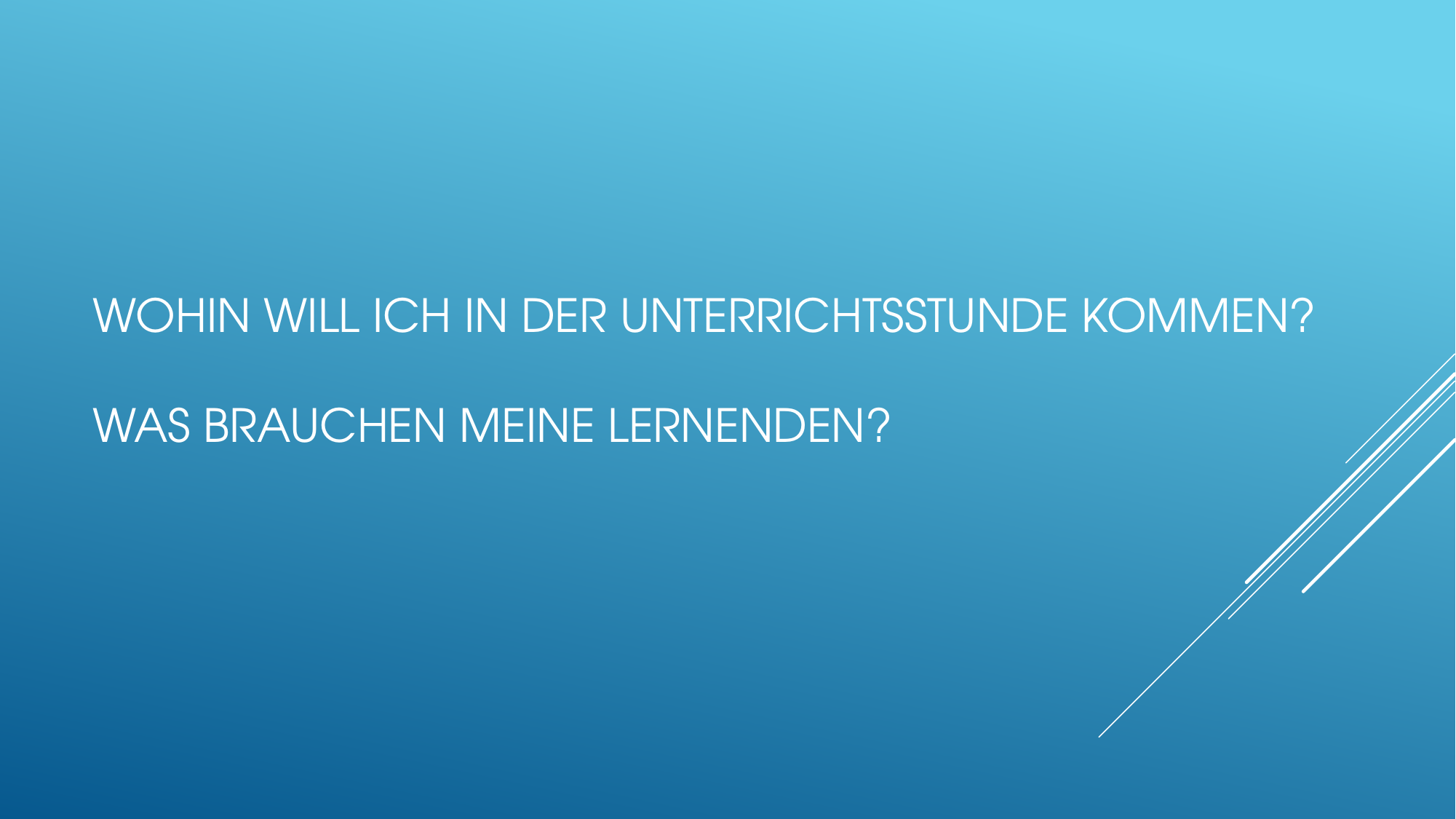

# Wohin will ich in der Unterrichtsstunde kommen? Was brauchen meine Lernenden?